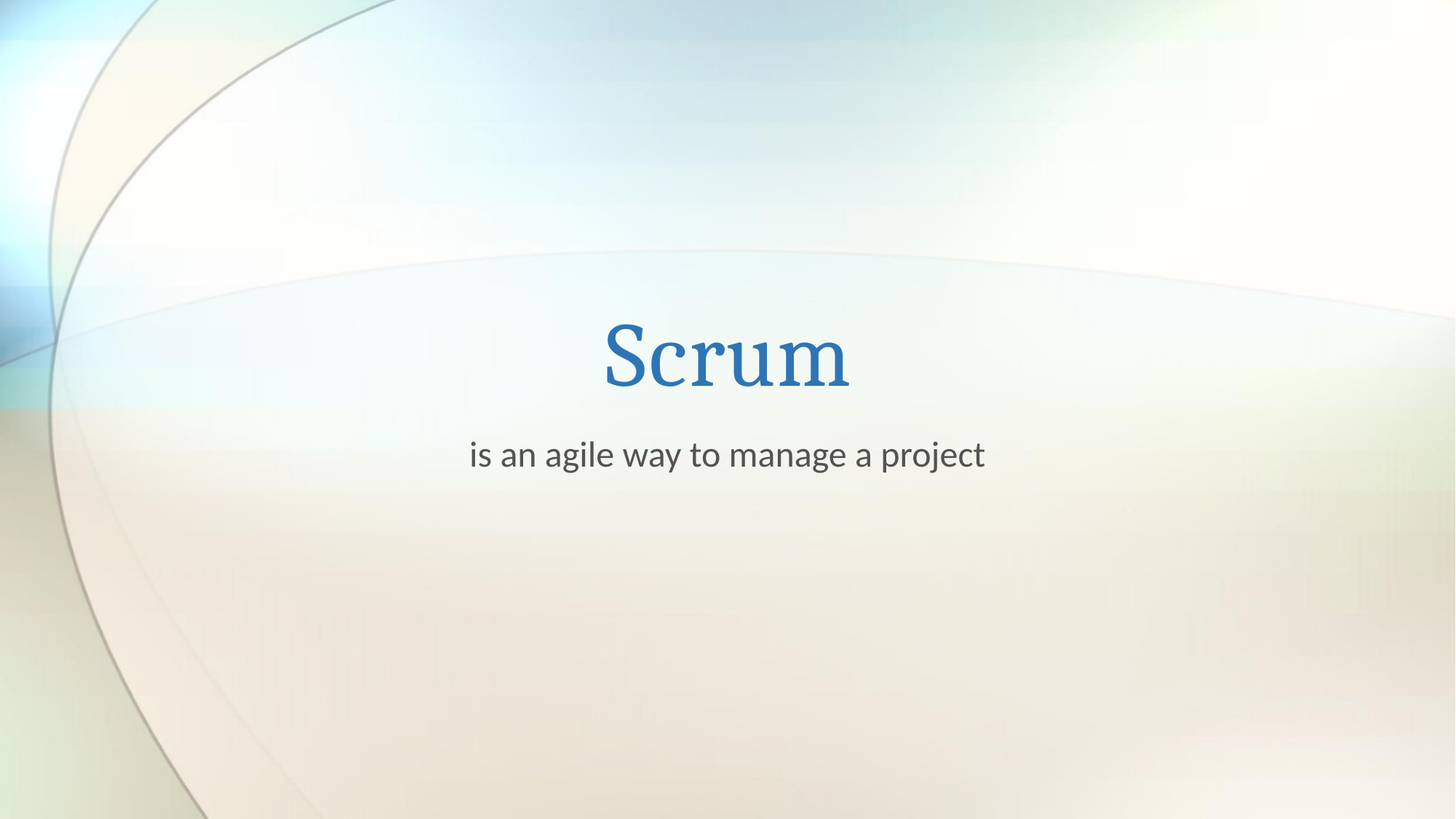

# Scrum
is an agile way to manage a project